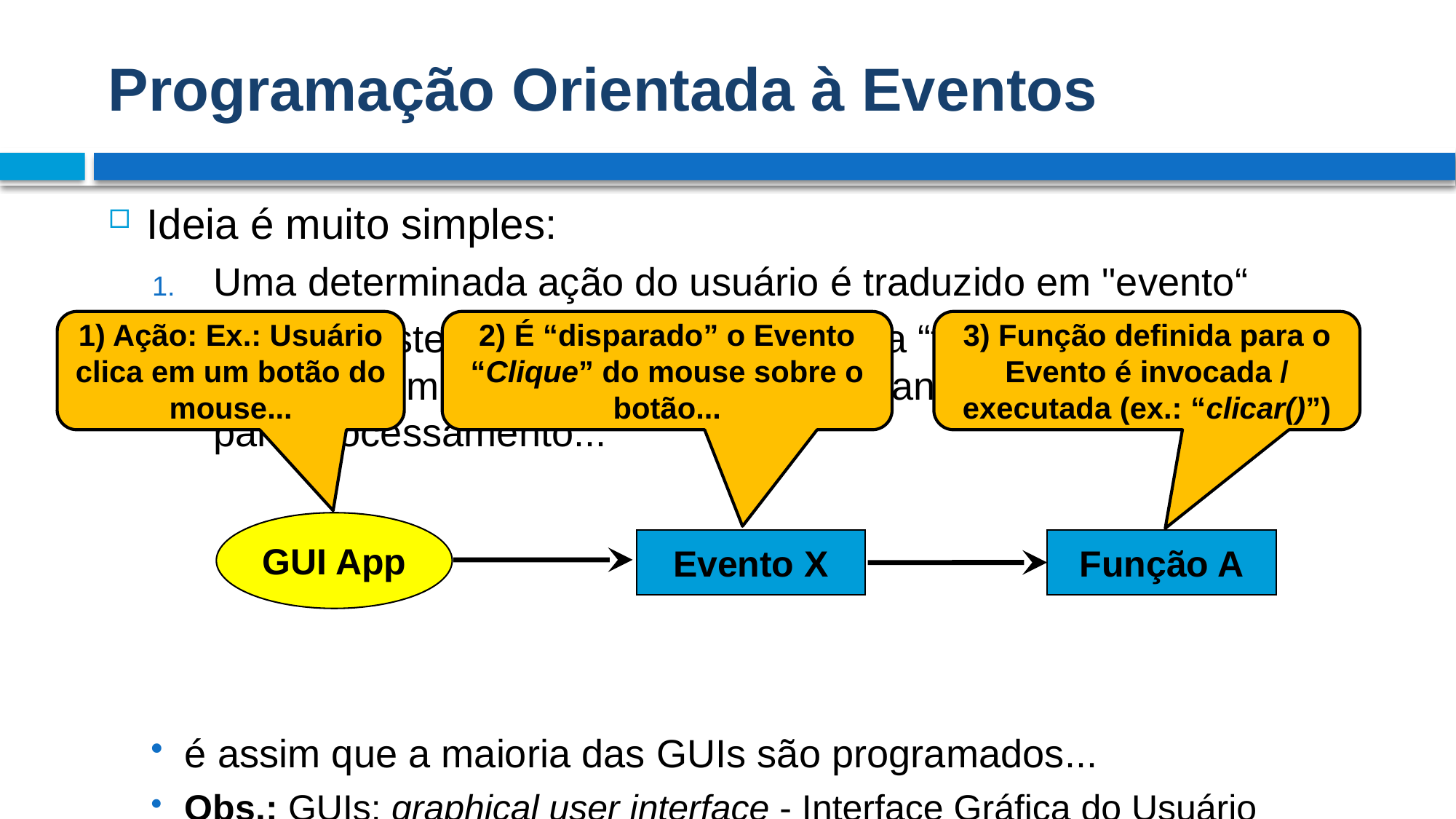

# Programação Orientada à Eventos
6
Ideia é muito simples:
Uma determinada ação do usuário é traduzido em "evento“
A partir deste “evento” é disparado uma “função” (ou método), onde está implementado a lógica (comandos) que são enviados para processamento...

é assim que a maioria das GUIs são programados...
Obs.: GUIs: graphical user interface - Interface Gráfica do Usuário
2) É “disparado” o Evento “Clique” do mouse sobre o botão...
1) Ação: Ex.: Usuário clica em um botão do mouse...
3) Função definida para o Evento é invocada / executada (ex.: “clicar()”)
GUI App
Evento X
Função A